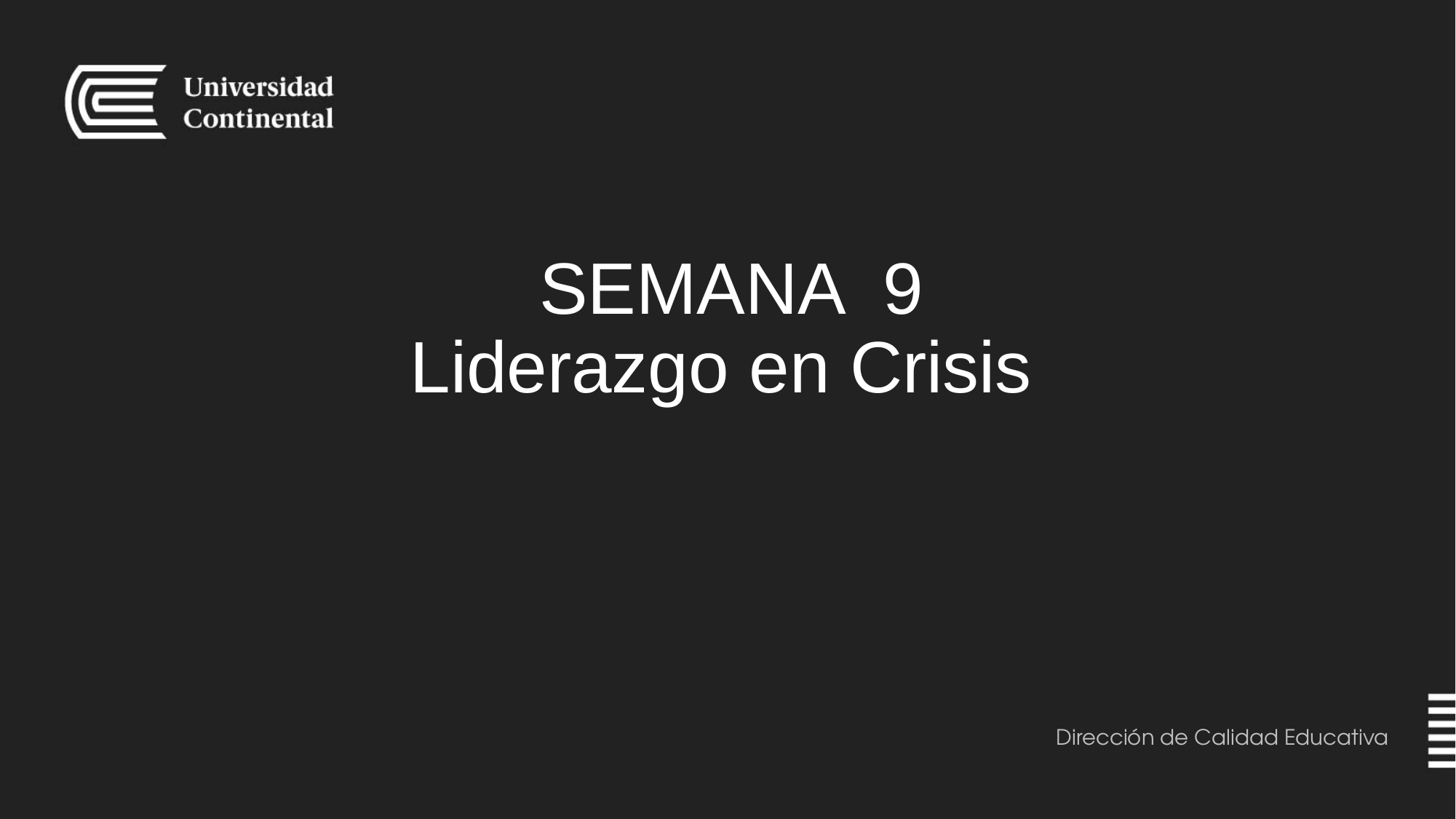

# SEMANA  9 Liderazgo en Crisis
Dirección de Calidad Educativa